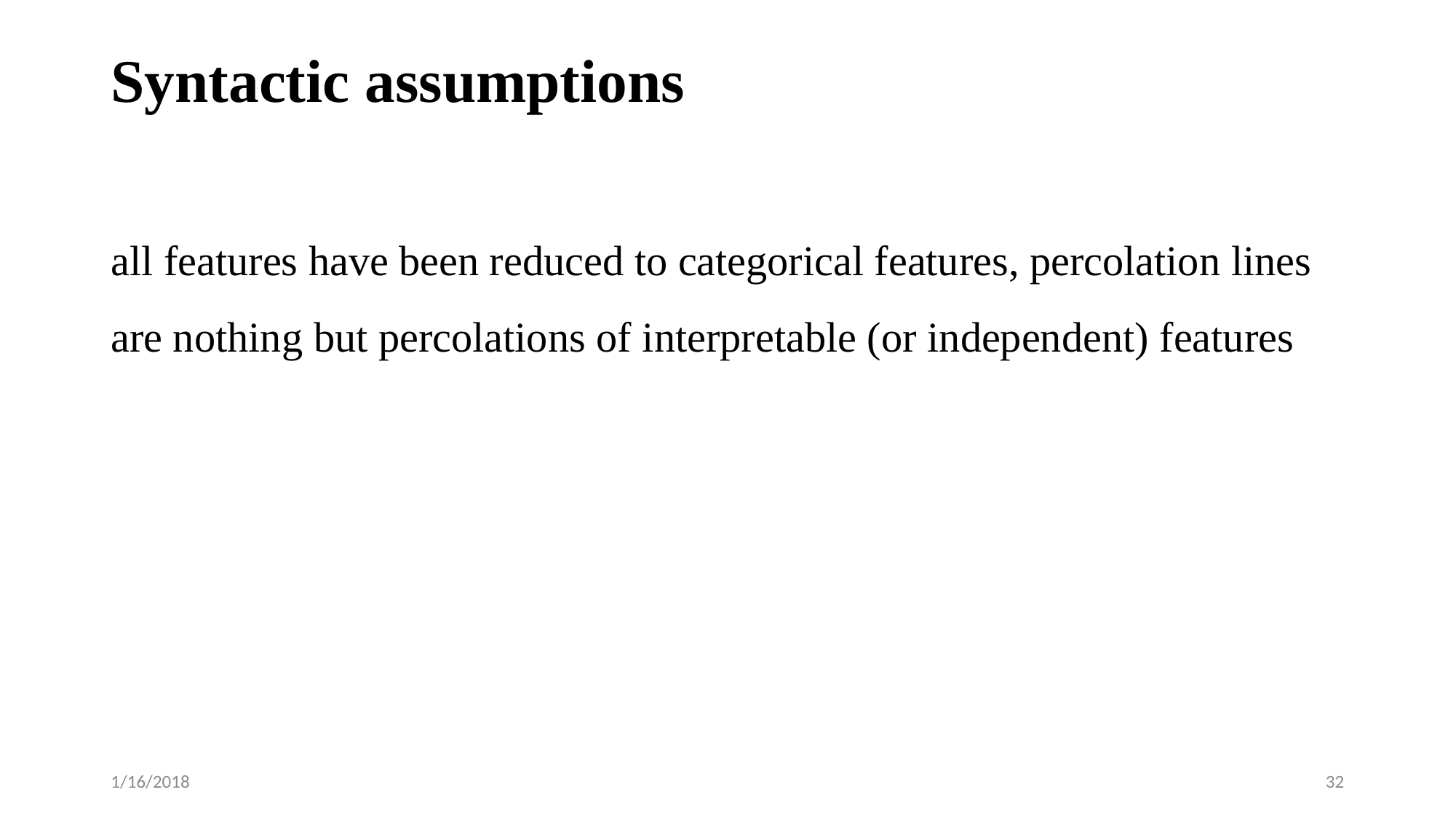

# Syntactic assumptions
all features have been reduced to categorical features, percolation lines are nothing but percolations of interpretable (or independent) features

1/16/2018
32